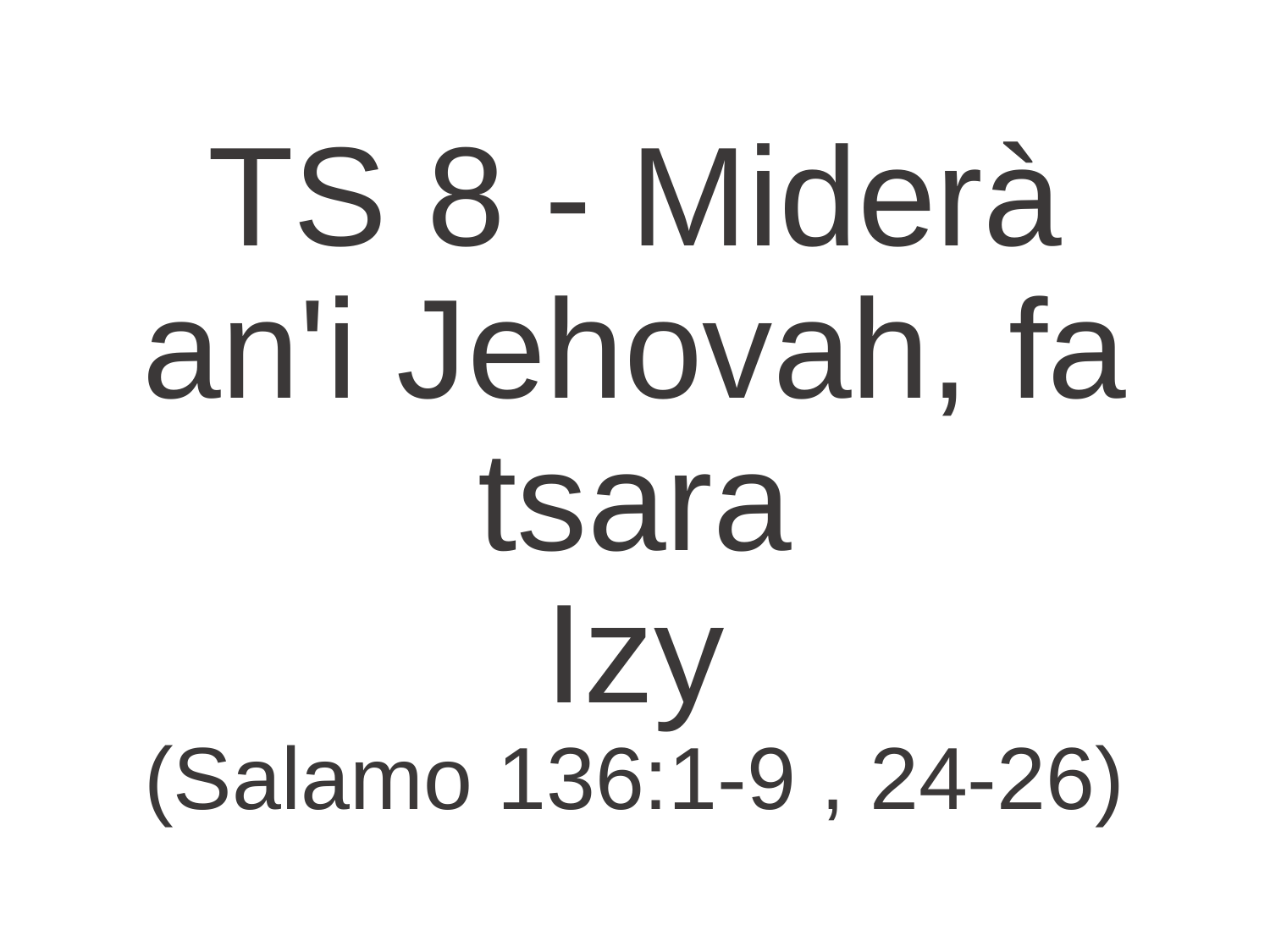

TS 8 - Miderà an'i Jehovah, fa tsara
Izy
(Salamo 136:1-9 , 24-26)